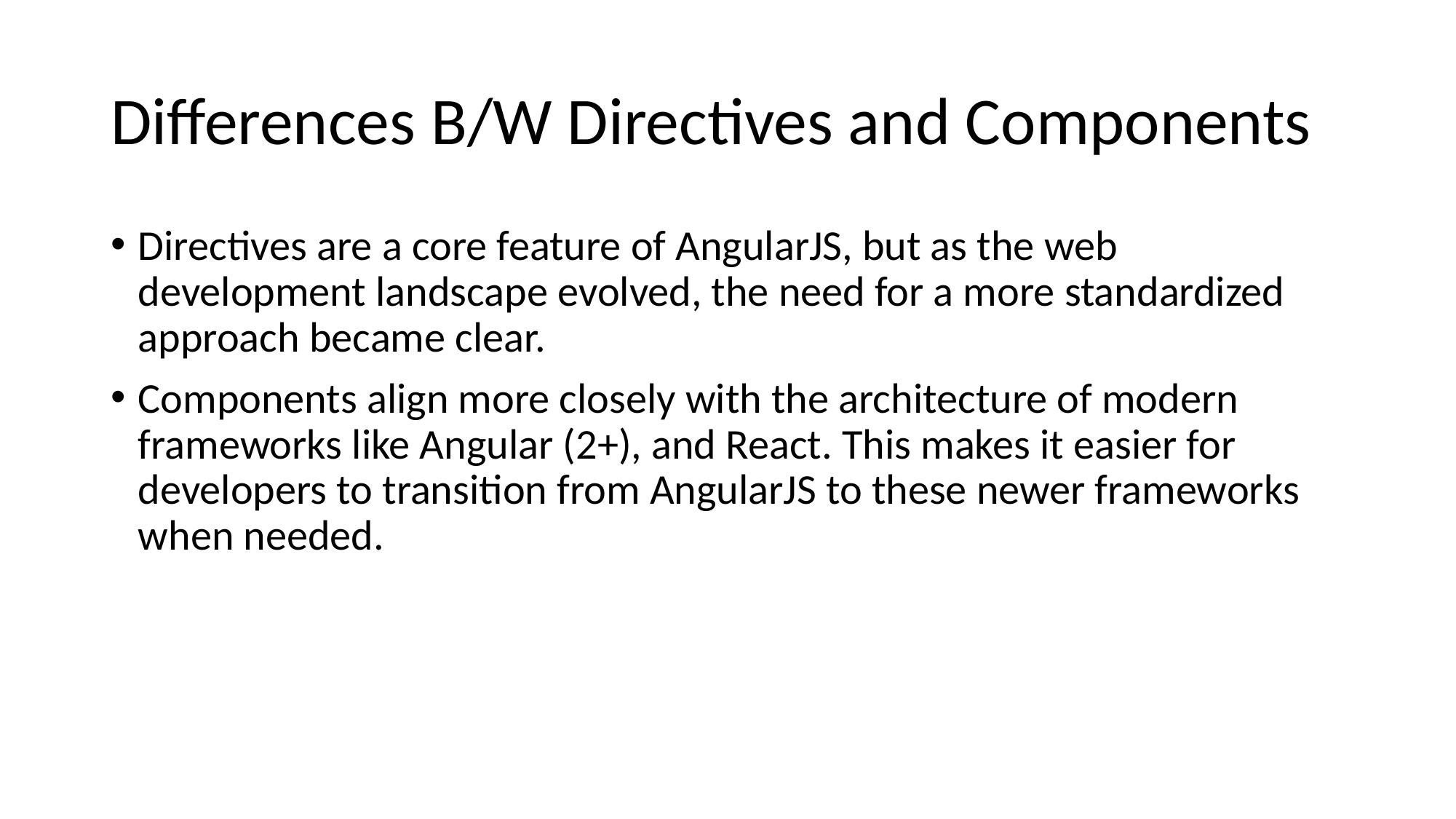

# Differences B/W Directives and Components
Directives are a core feature of AngularJS, but as the web development landscape evolved, the need for a more standardized approach became clear.
Components align more closely with the architecture of modern frameworks like Angular (2+), and React. This makes it easier for developers to transition from AngularJS to these newer frameworks when needed.